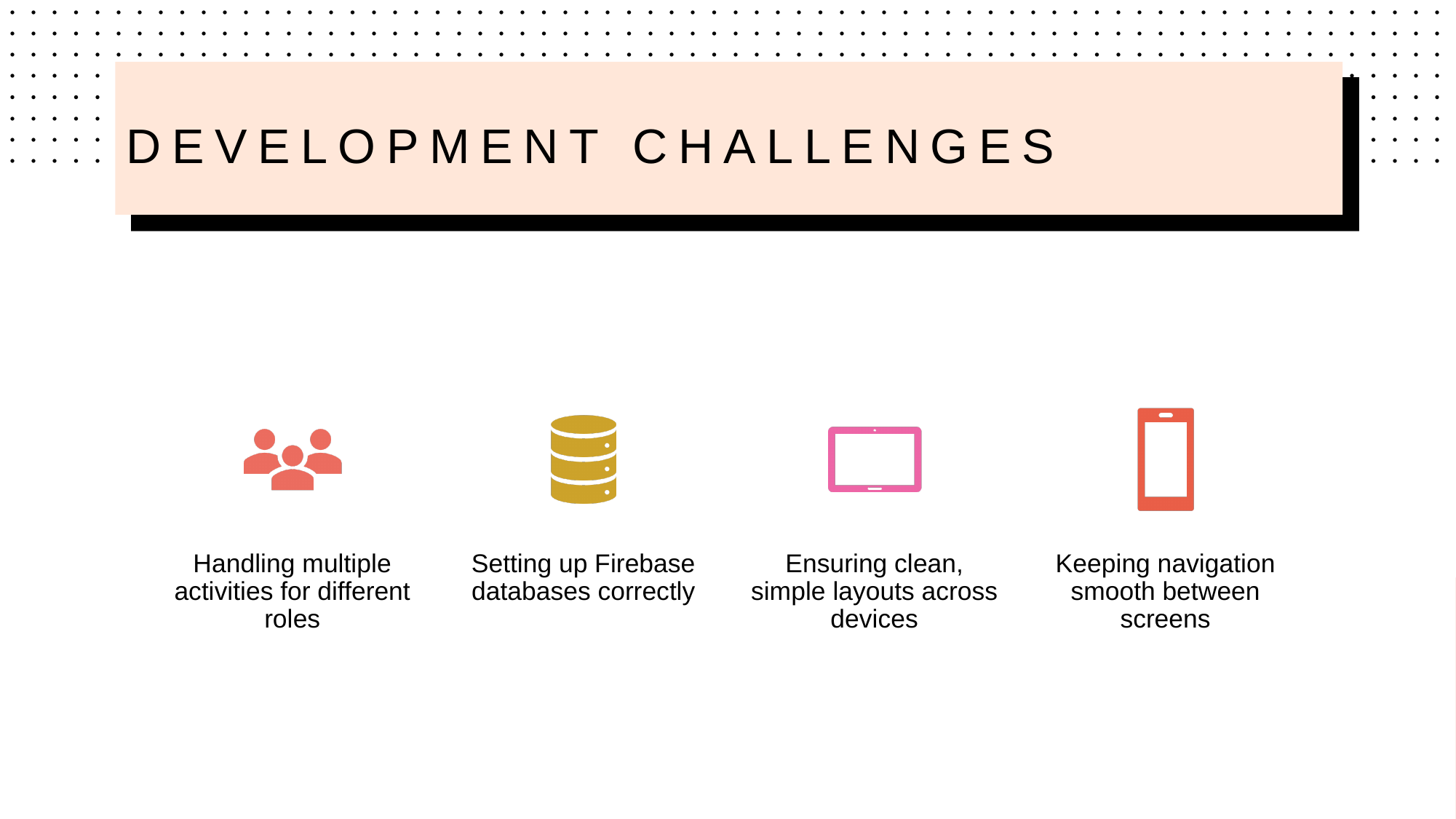

# Development challenges
Handling multiple activities for different roles
Setting up Firebase databases correctly
Ensuring clean, simple layouts across devices
Keeping navigation smooth between screens